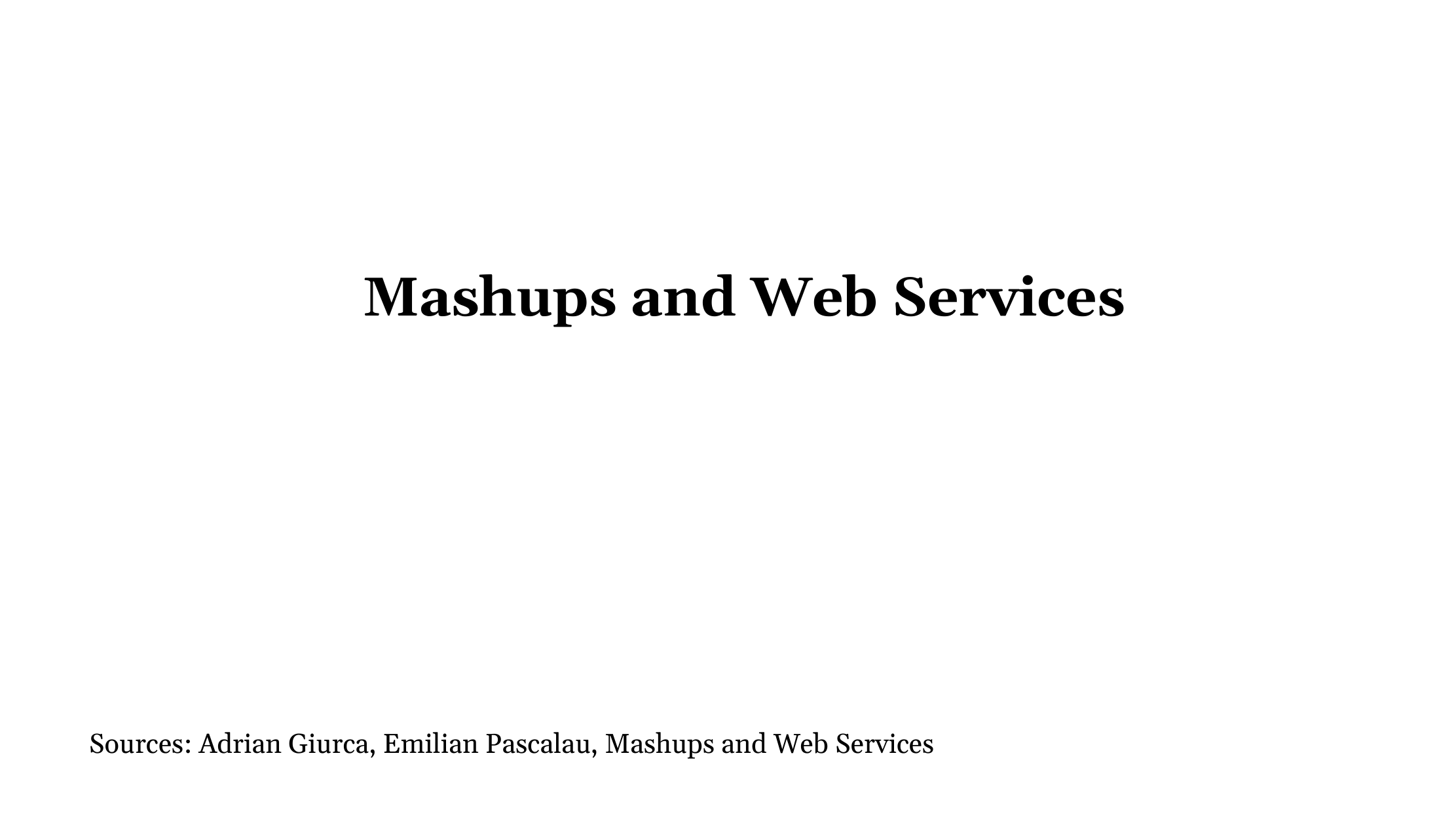

# Mashups and Web Services
Sources: Adrian Giurca, Emilian Pascalau, Mashups and Web Services